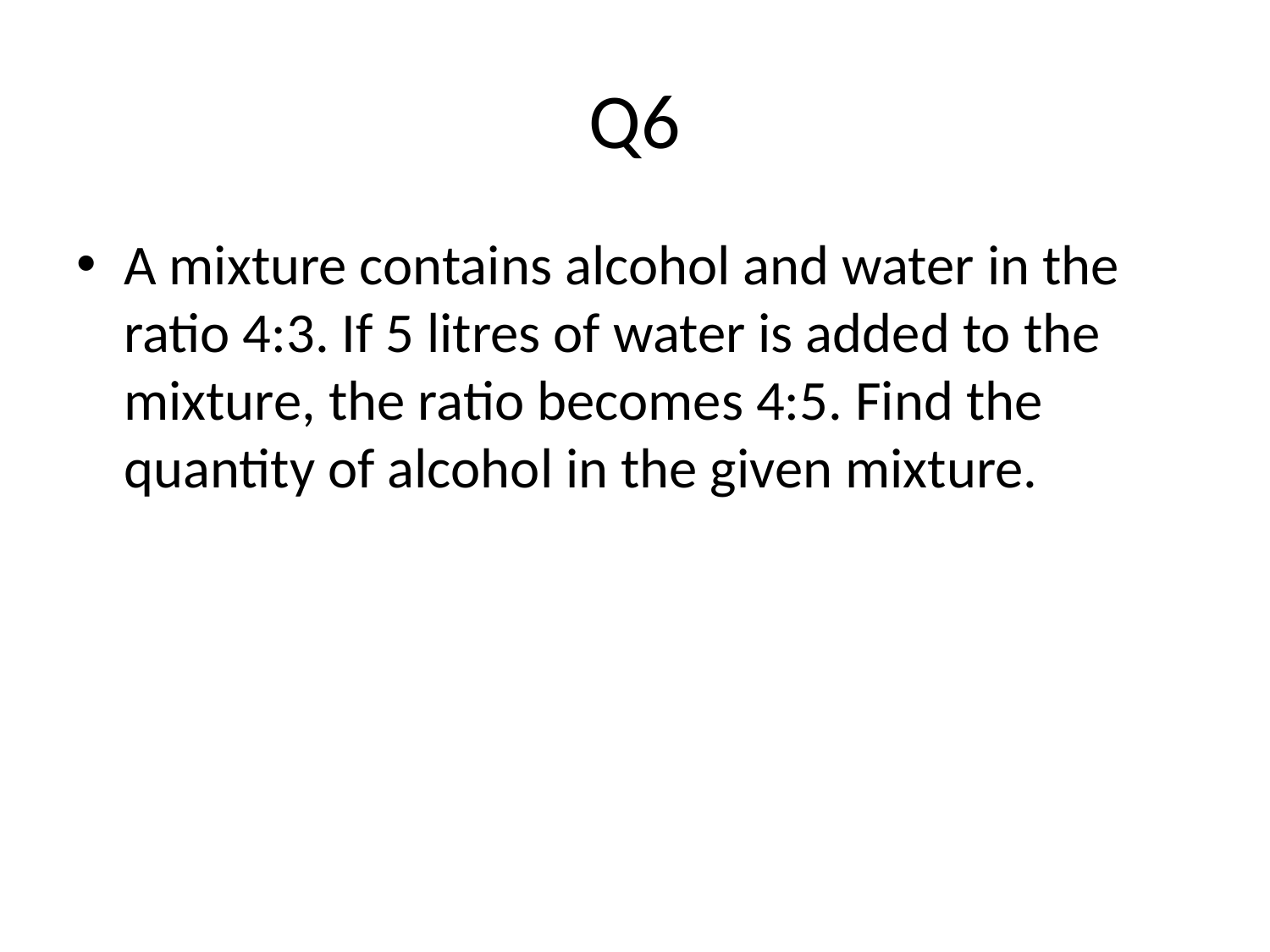

# Q6
A mixture contains alcohol and water in the ratio 4:3. If 5 litres of water is added to the mixture, the ratio becomes 4:5. Find the quantity of alcohol in the given mixture.